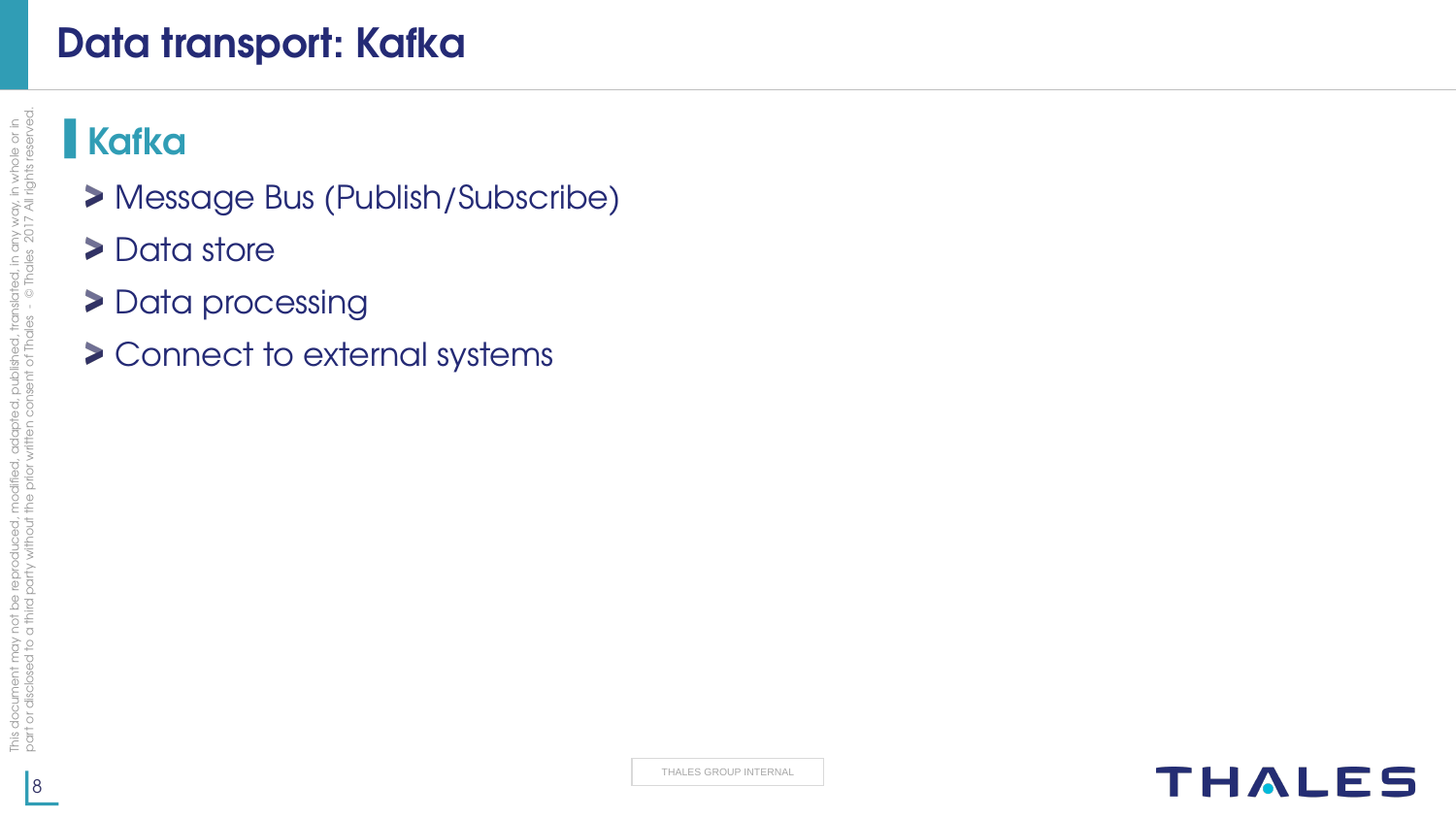

# Data transport: Kafka
Kafka
Message Bus (Publish/Subscribe)
Data store
Data processing
Connect to external systems